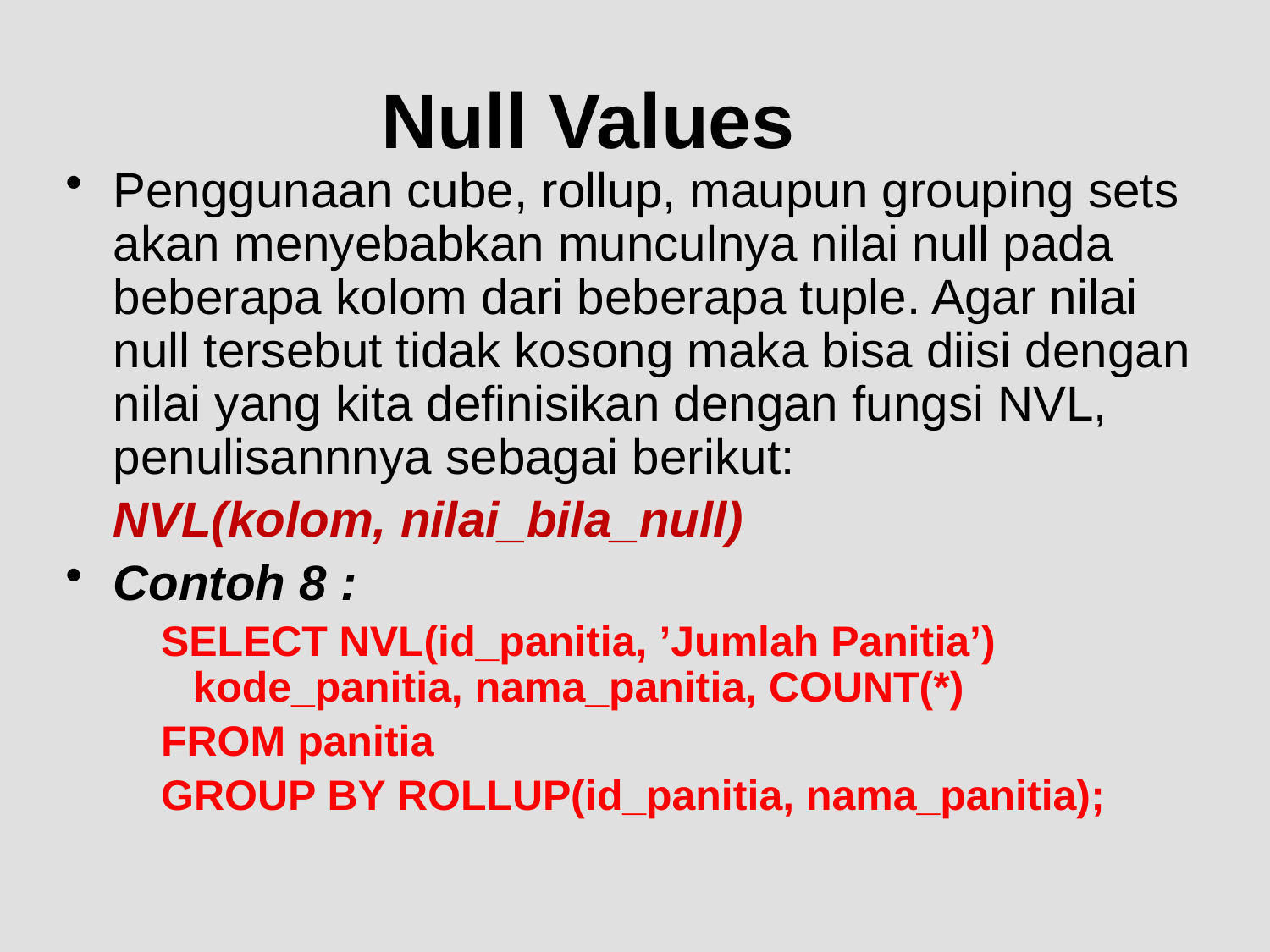

# Null Values
Penggunaan cube, rollup, maupun grouping sets akan menyebabkan munculnya nilai null pada beberapa kolom dari beberapa tuple. Agar nilai null tersebut tidak kosong maka bisa diisi dengan nilai yang kita definisikan dengan fungsi NVL, penulisannnya sebagai berikut:
	NVL(kolom, nilai_bila_null)
Contoh 8 :
SELECT NVL(id_panitia, ’Jumlah Panitia’) kode_panitia, nama_panitia, COUNT(*)
FROM panitia
GROUP BY ROLLUP(id_panitia, nama_panitia);